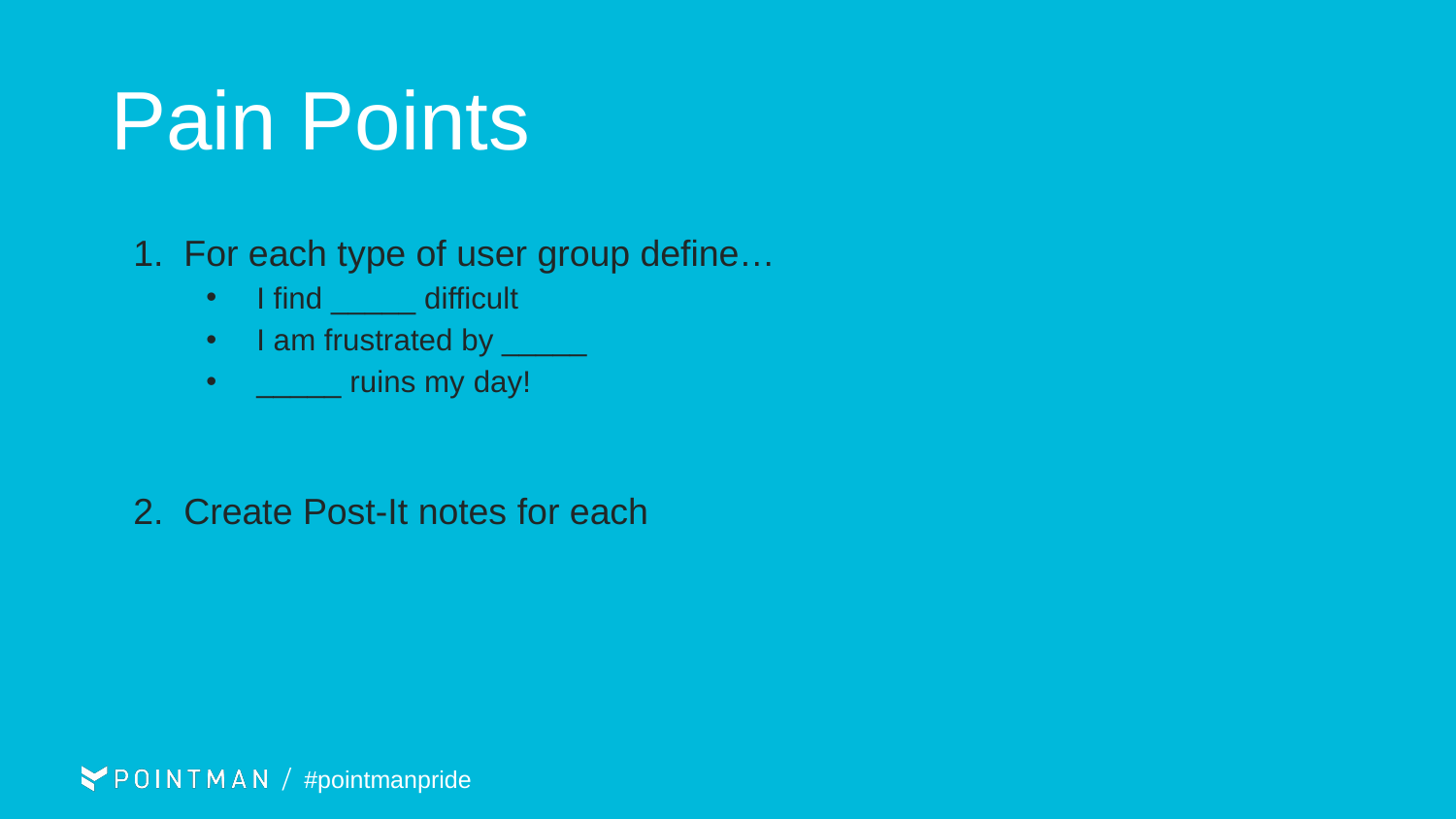

# Pain Points
For each type of user group define…
I find _____ difficult
I am frustrated by _____
_____ ruins my day!

Create Post-It notes for each